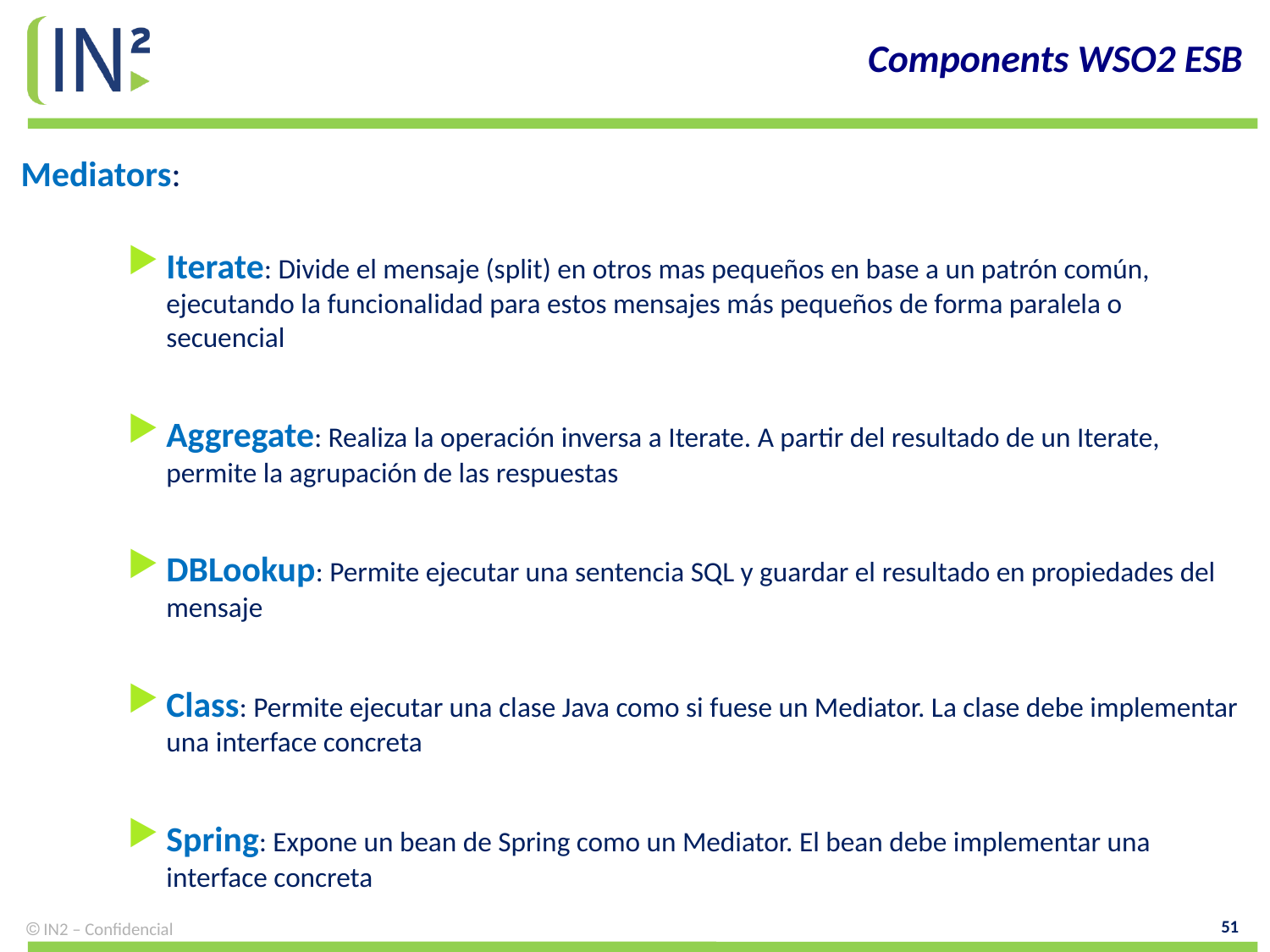

# Components WSO2 ESB
Mediators:

Iterate: Divide el mensaje (split) en otros mas pequeños en base a un patrón común, ejecutando la funcionalidad para estos mensajes más pequeños de forma paralela o secuencial

Aggregate: Realiza la operación inversa a Iterate. A partir del resultado de un Iterate, permite la agrupación de las respuestas

DBLookup: Permite ejecutar una sentencia SQL y guardar el resultado en propiedades del mensaje

Class: Permite ejecutar una clase Java como si fuese un Mediator. La clase debe implementar una interface concreta

Spring: Expone un bean de Spring como un Mediator. El bean debe implementar una interface concreta